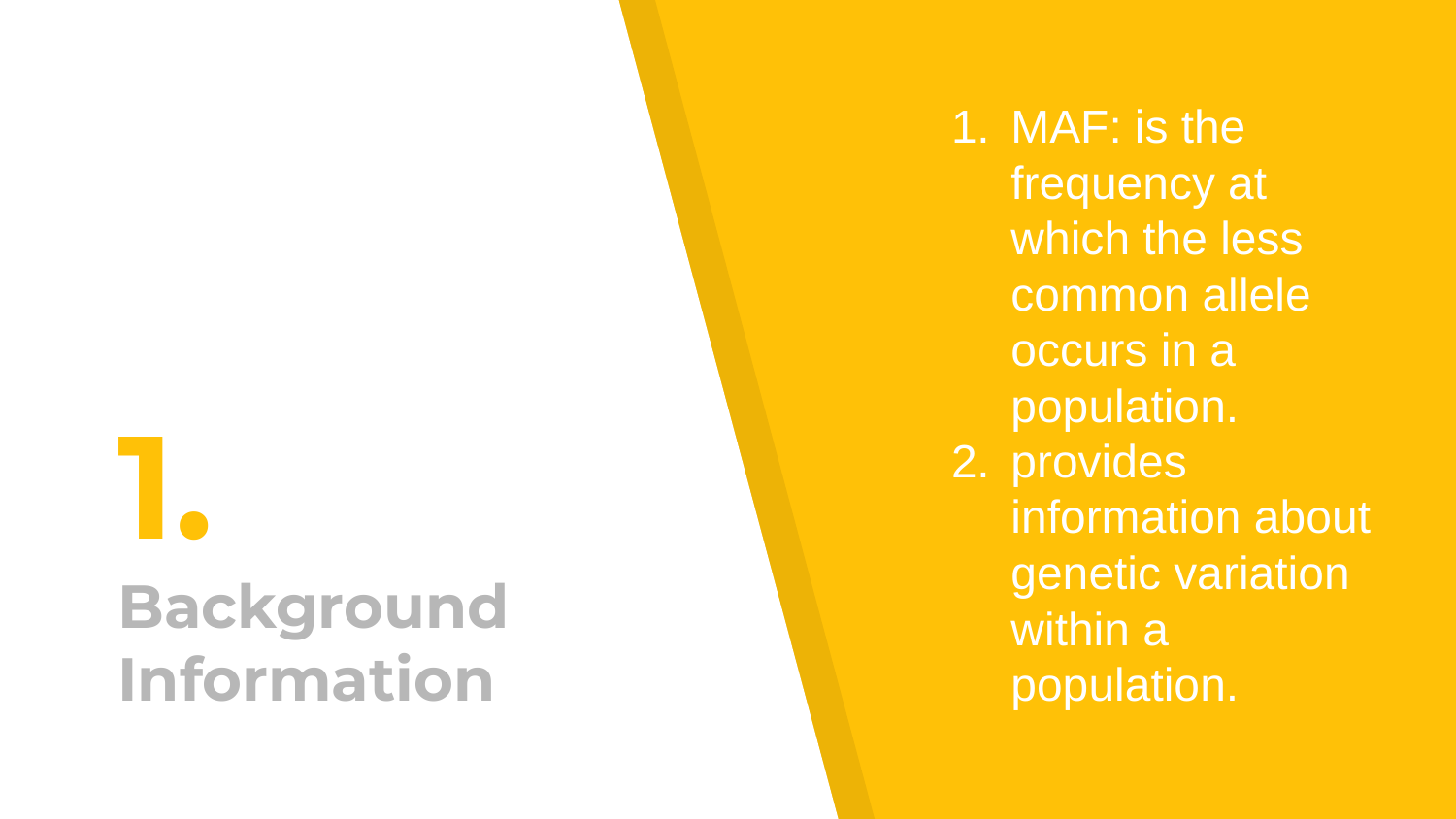

MAF: is the frequency at which the less common allele occurs in a population.
provides information about genetic variation within a population.
# 1.
Background Information